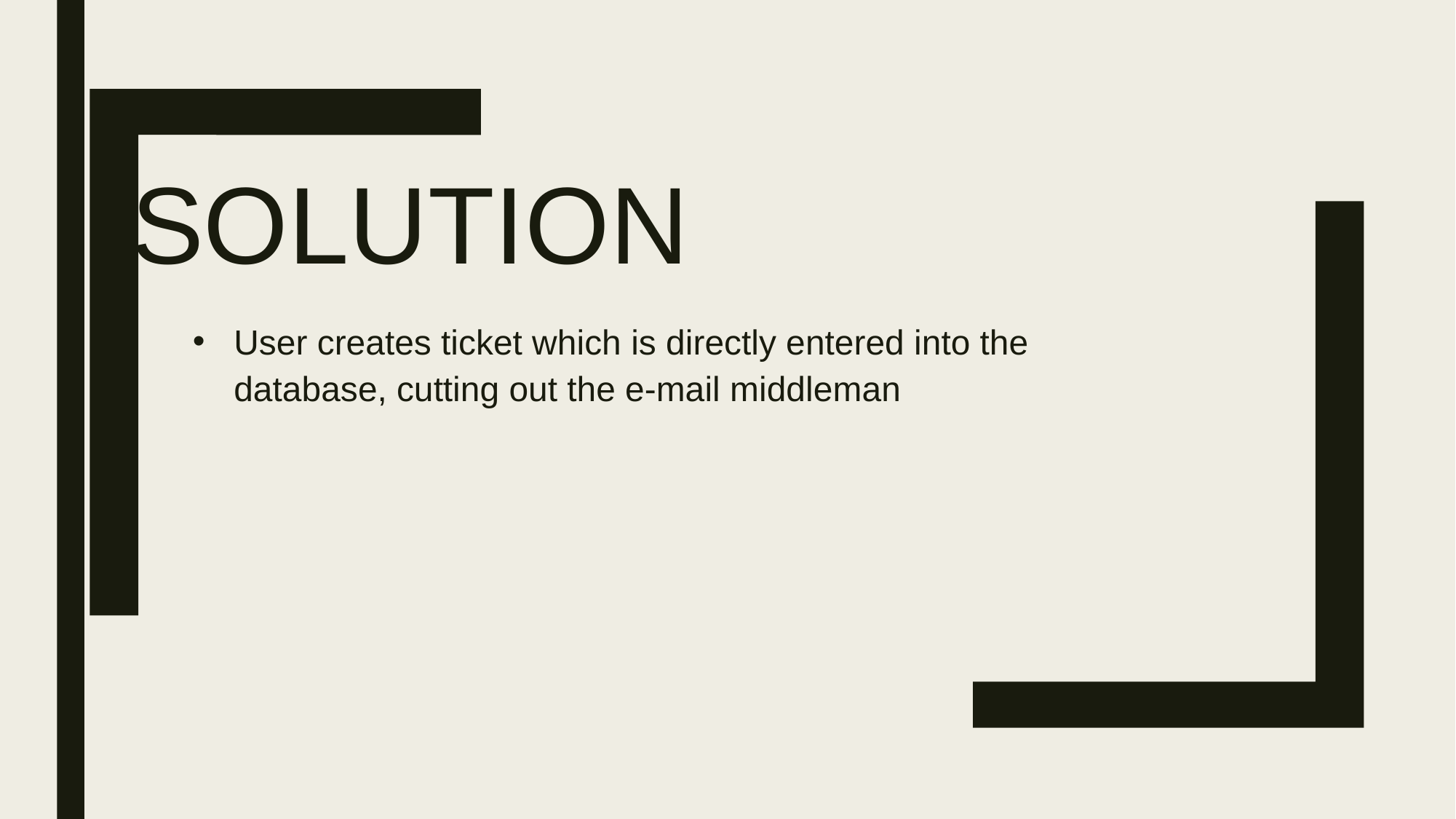

# SOLUTION
User creates ticket which is directly entered into the database, cutting out the e-mail middleman